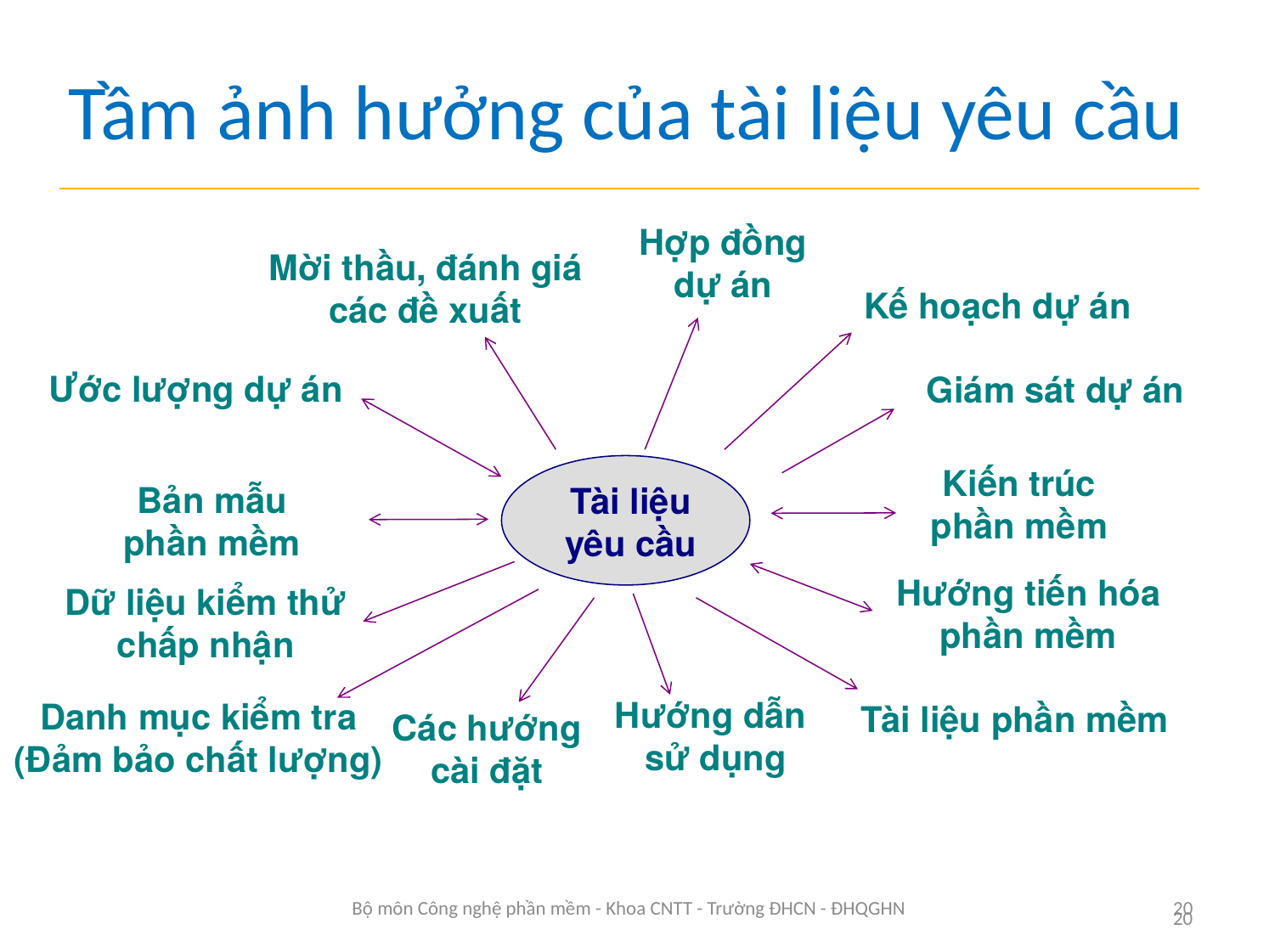

Tầm ảnh hưởng của tài liệu yêu cầu

Hợp đồng
dự án
Mời thầu, đánh giá
các đề xuất
Kế hoạch dự án

Ước lượng dự án
Giám sát dự án

Kiến trúc
phần mềm

Bản mẫu
phần mềm
Tài liệu
yêu cầu

Hướng tiến hóa phần mềm
Dữ liệu kiểm thử
chấp nhận

Hướng dẫn
 sử dụng
Danh mục kiểm tra
(Đảm bảo chất lượng)
Tài liệu phần mềm
Các hướng
cài đặt
Bộ môn Công nghệ phần mềm - Khoa CNTT - Trường ĐHCN - ĐHQGHN
20
20